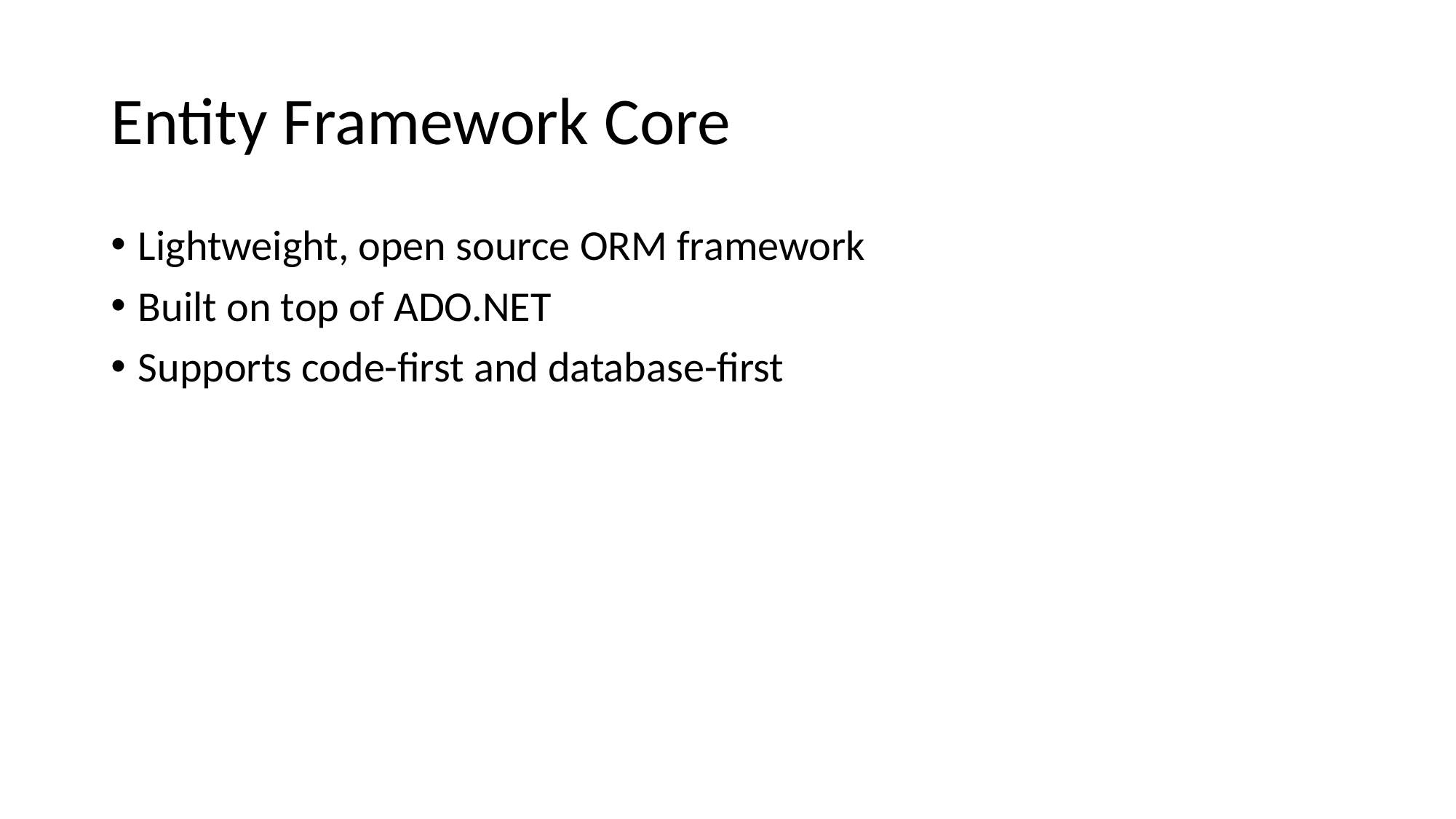

# Entity Framework Core
Lightweight, open source ORM framework
Built on top of ADO.NET
Supports code-first and database-first